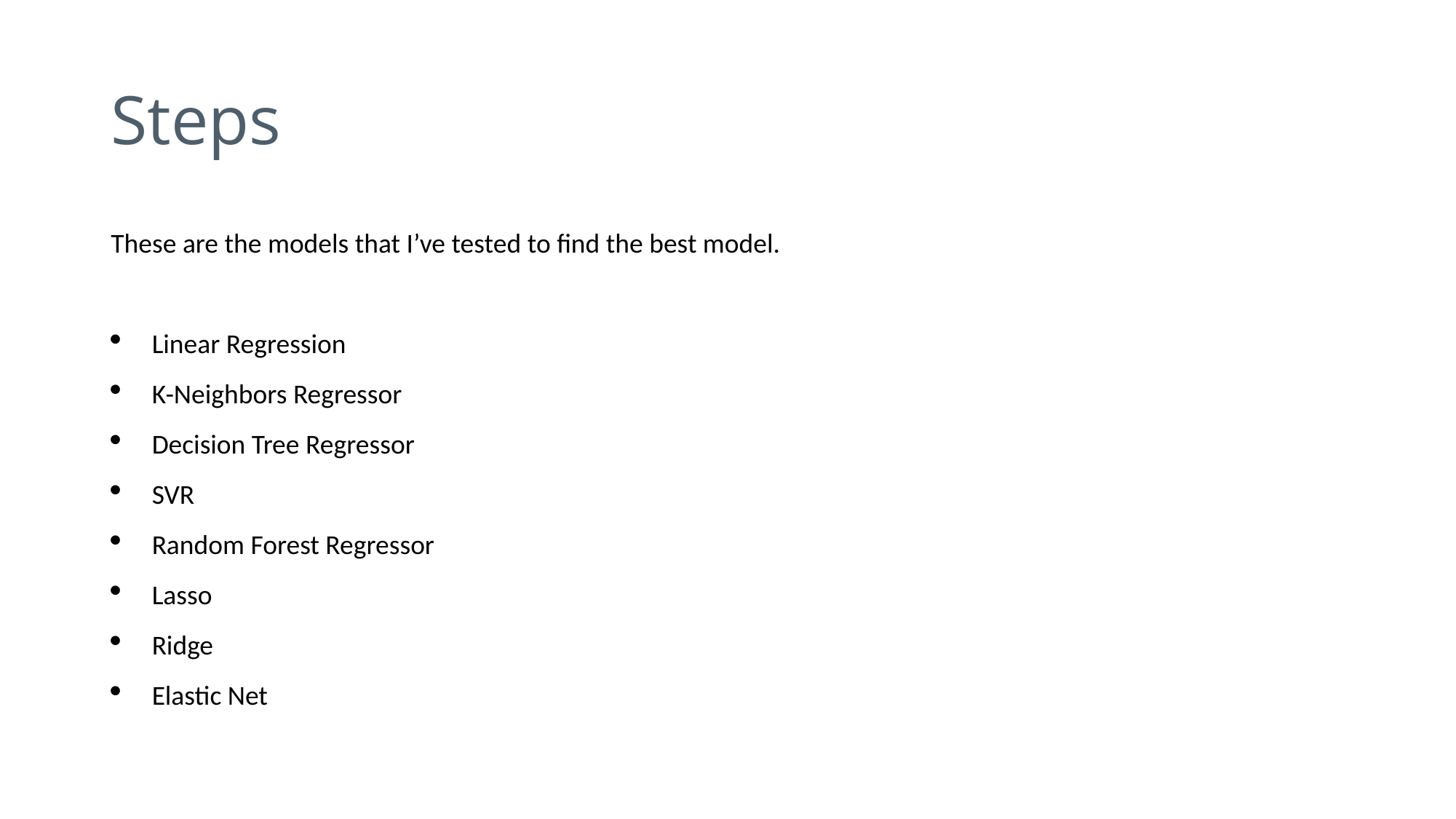

# Steps
These are the models that I’ve tested to find the best model.

Linear Regression
K-Neighbors Regressor
Decision Tree Regressor
SVR
Random Forest Regressor
Lasso
Ridge
Elastic Net